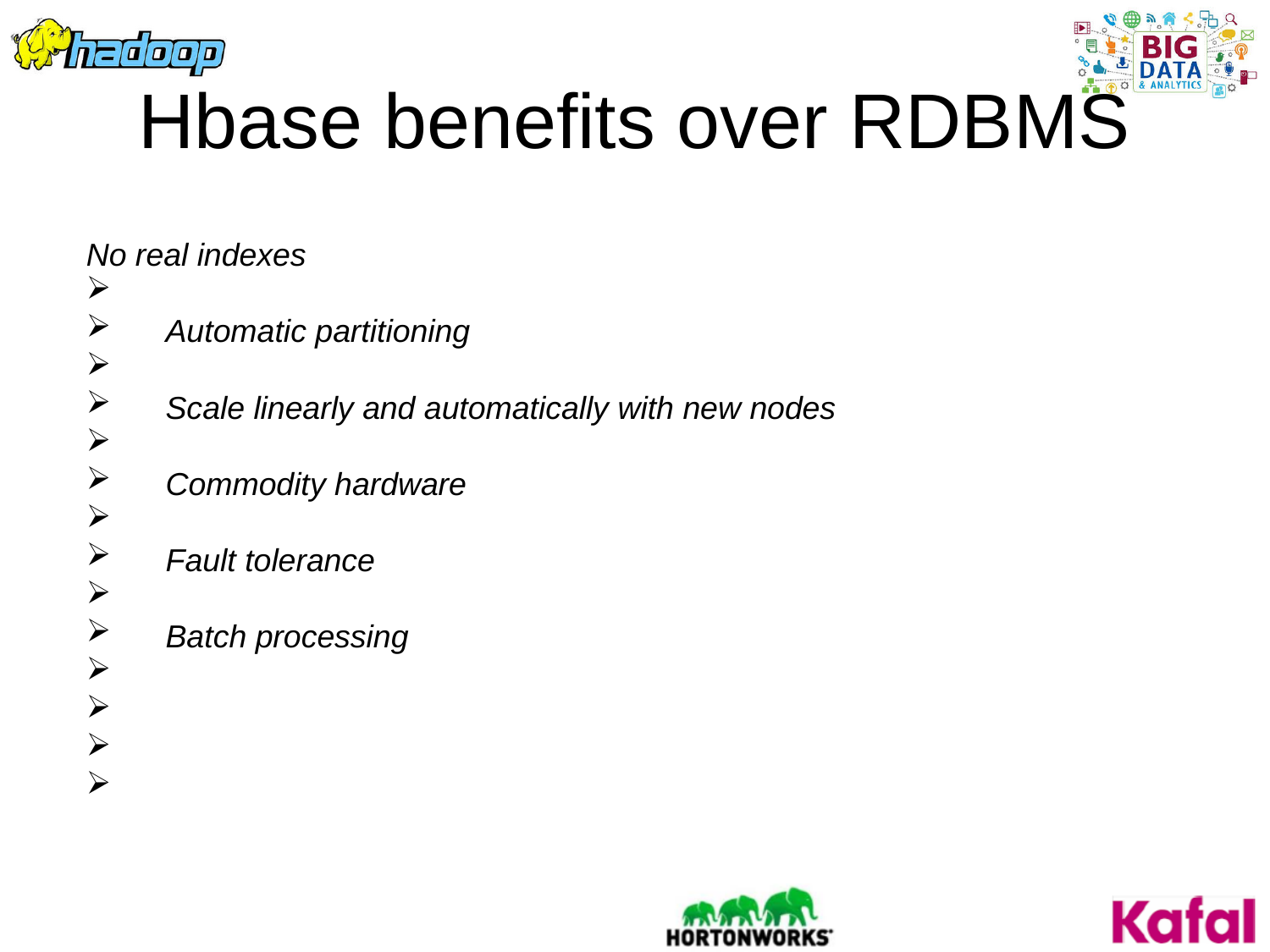

Hbase benefits over RDBMS
No real indexes

Automatic partitioning

Scale linearly and automatically with new nodes

Commodity hardware

Fault tolerance

Batch processing